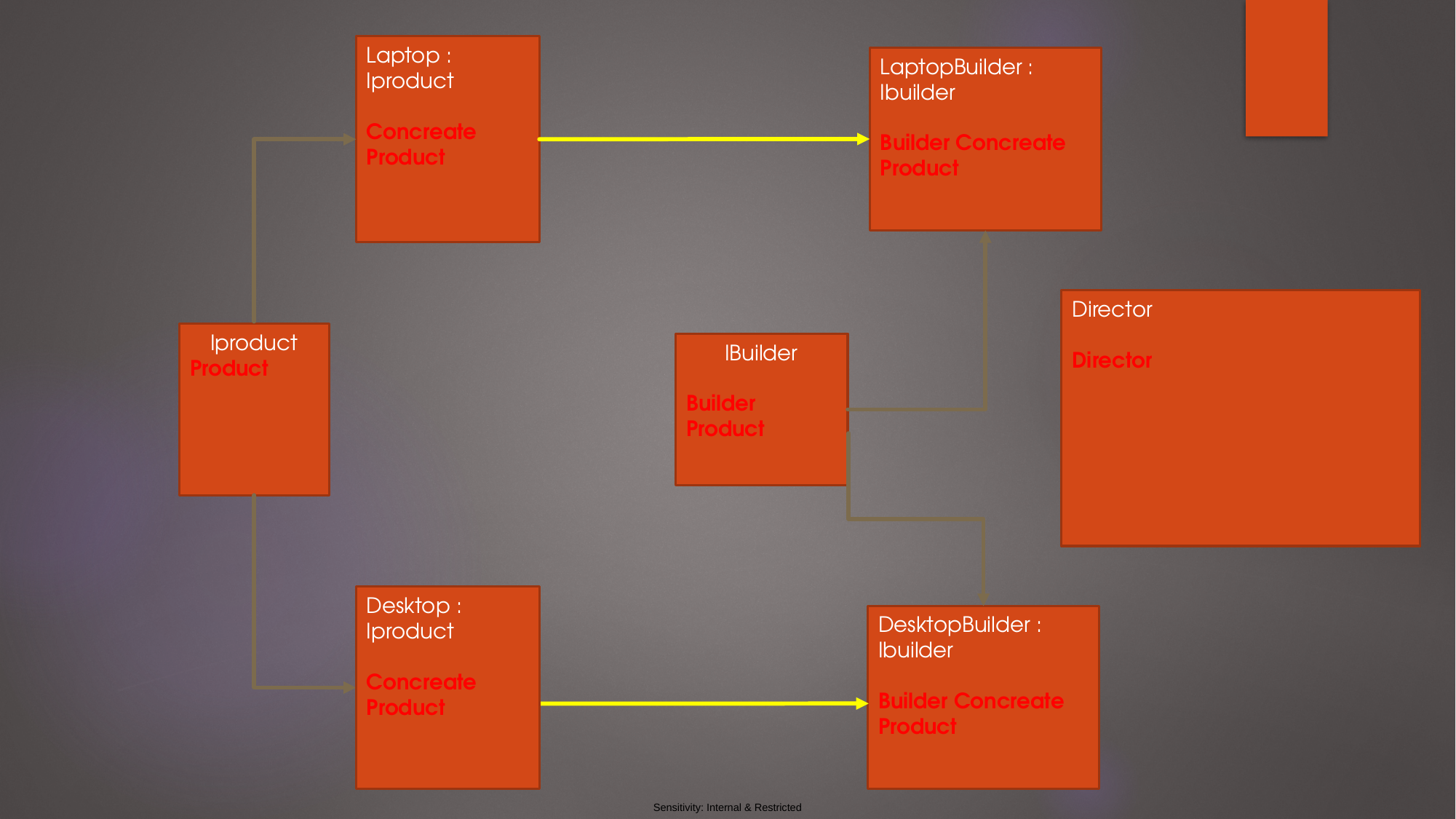

Laptop : Iproduct

Concreate Product
LaptopBuilder : Ibuilder

Builder Concreate Product
Director

Director
Iproduct
Product

IBuilder

Builder Product

Desktop : Iproduct

Concreate Product
DesktopBuilder : Ibuilder

Builder Concreate Product